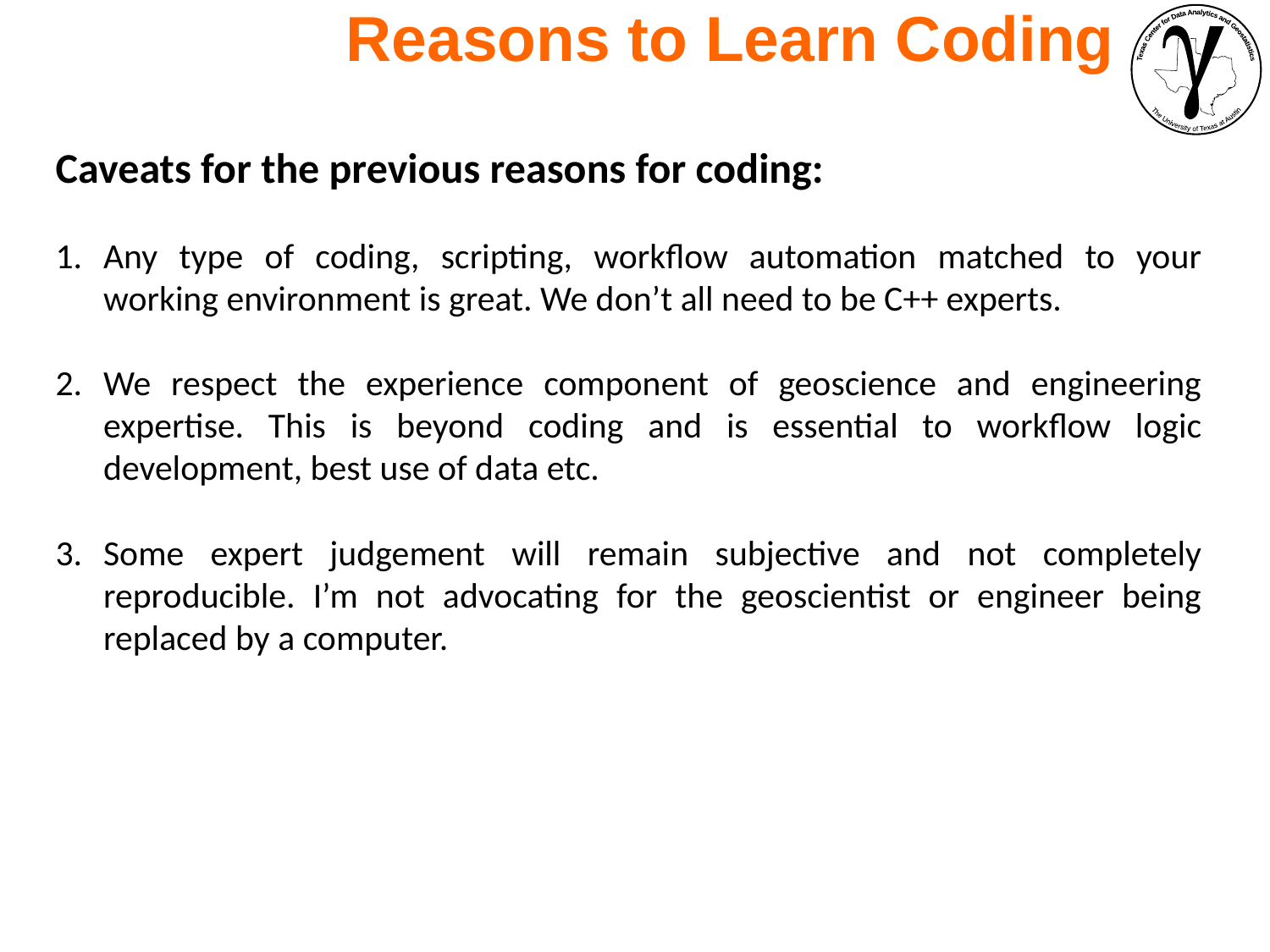

Reasons to Learn Coding
Caveats for the previous reasons for coding:

Any type of coding, scripting, workflow automation matched to your working environment is great. We don’t all need to be C++ experts.

We respect the experience component of geoscience and engineering expertise. This is beyond coding and is essential to workflow logic development, best use of data etc.

Some expert judgement will remain subjective and not completely reproducible. I’m not advocating for the geoscientist or engineer being replaced by a computer.